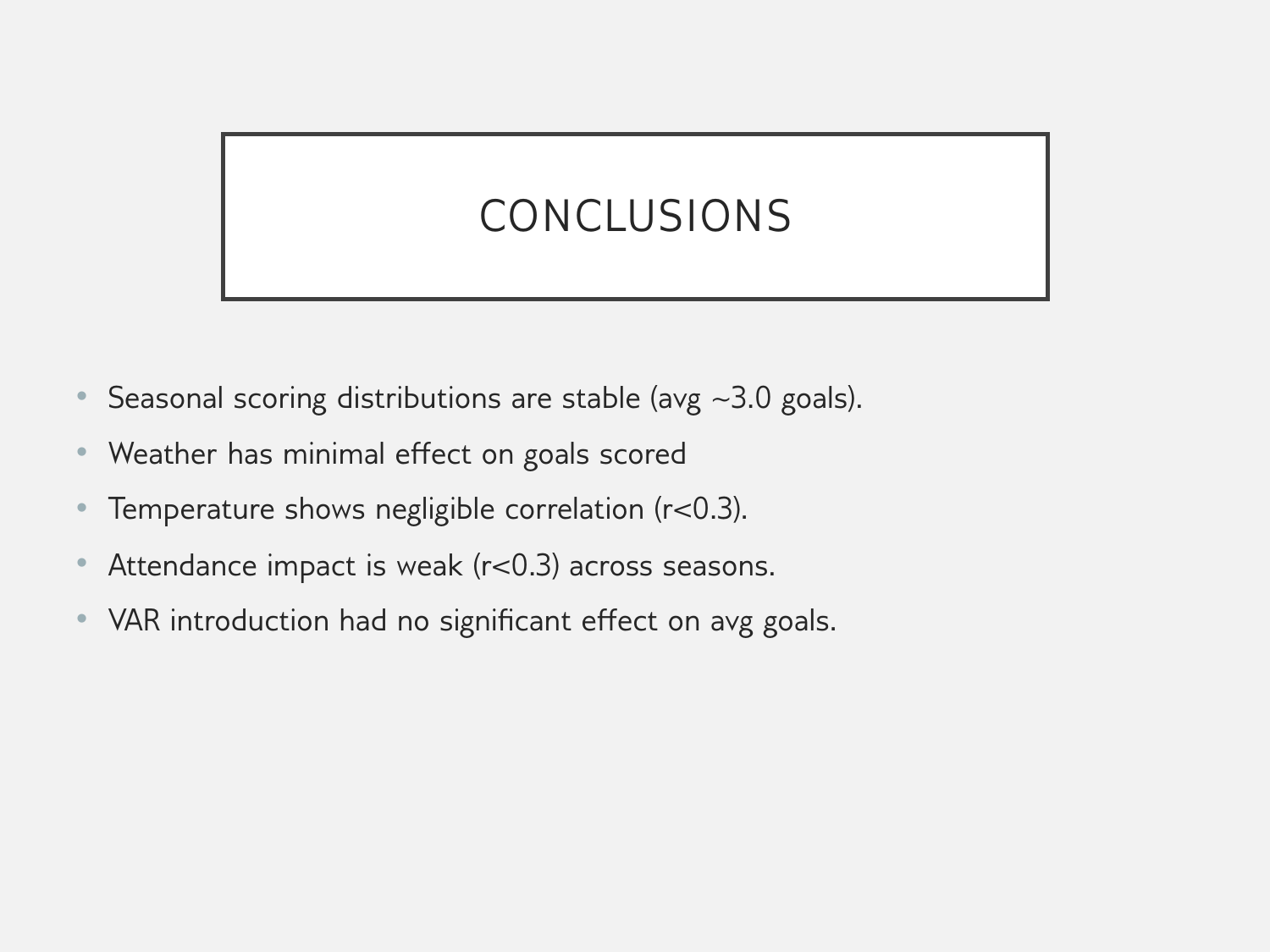

# Conclusions

Seasonal scoring distributions are stable (avg ~3.0 goals).
Weather has minimal effect on goals scored
Temperature shows negligible correlation (r<0.3).
Attendance impact is weak (r<0.3) across seasons.
VAR introduction had no significant effect on avg goals.